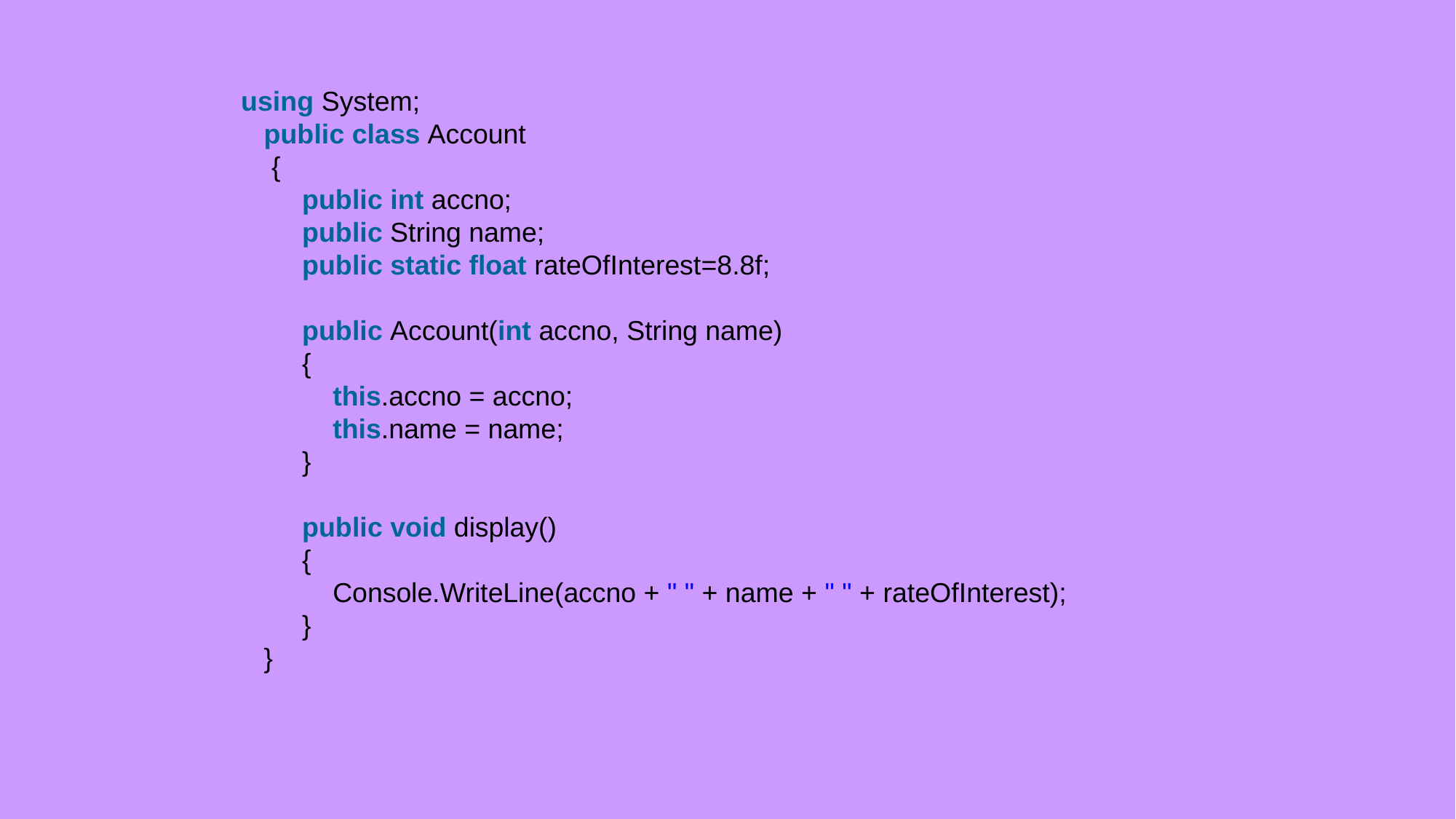

using System;
   public class Account
    {
        public int accno;
        public String name;
        public static float rateOfInterest=8.8f;

        public Account(int accno, String name)
        {
            this.accno = accno;
            this.name = name;
        }

        public void display()
        {
            Console.WriteLine(accno + " " + name + " " + rateOfInterest);
        }
   }